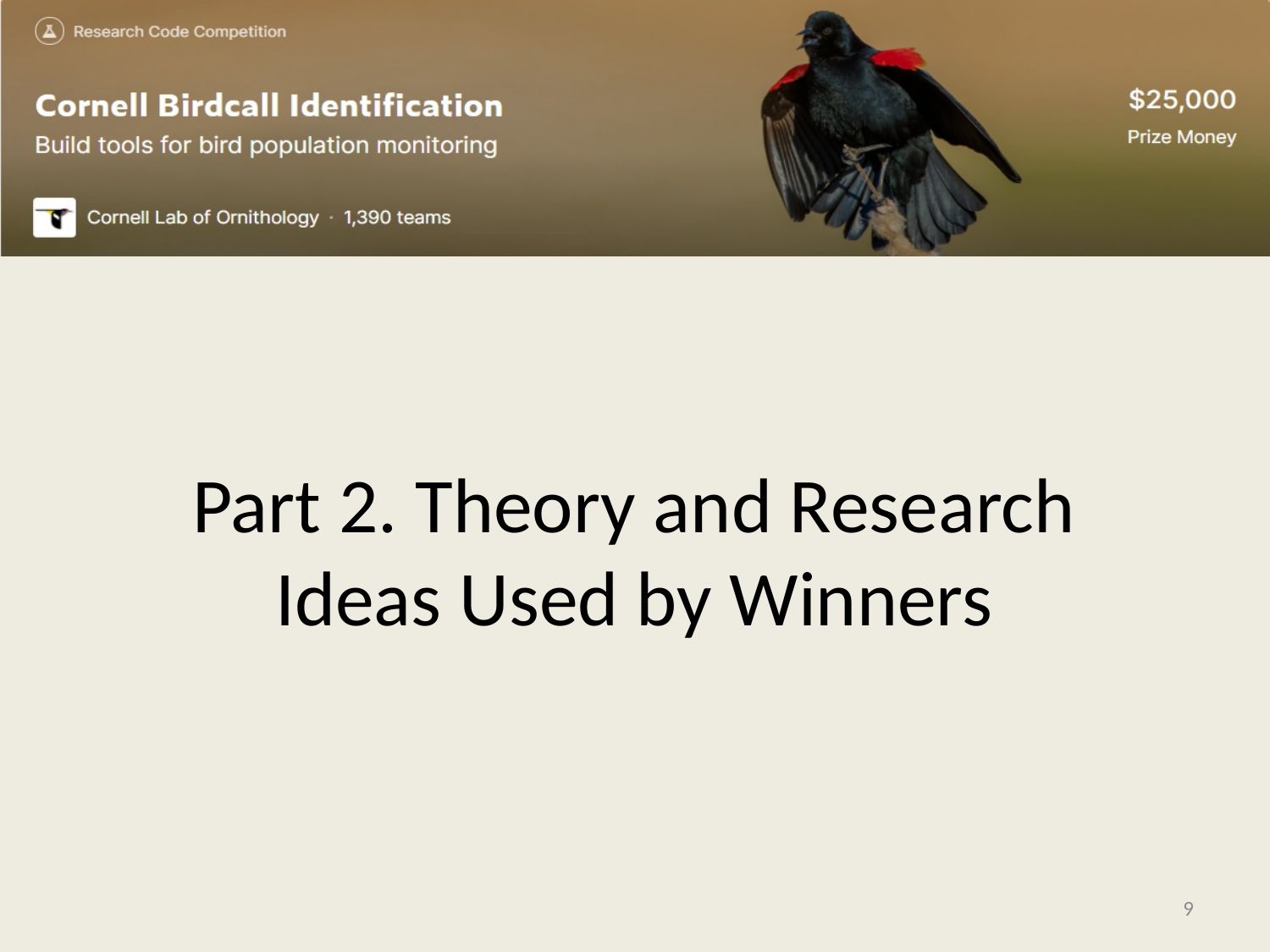

# Part 2. Theory and Research Ideas Used by Winners
9